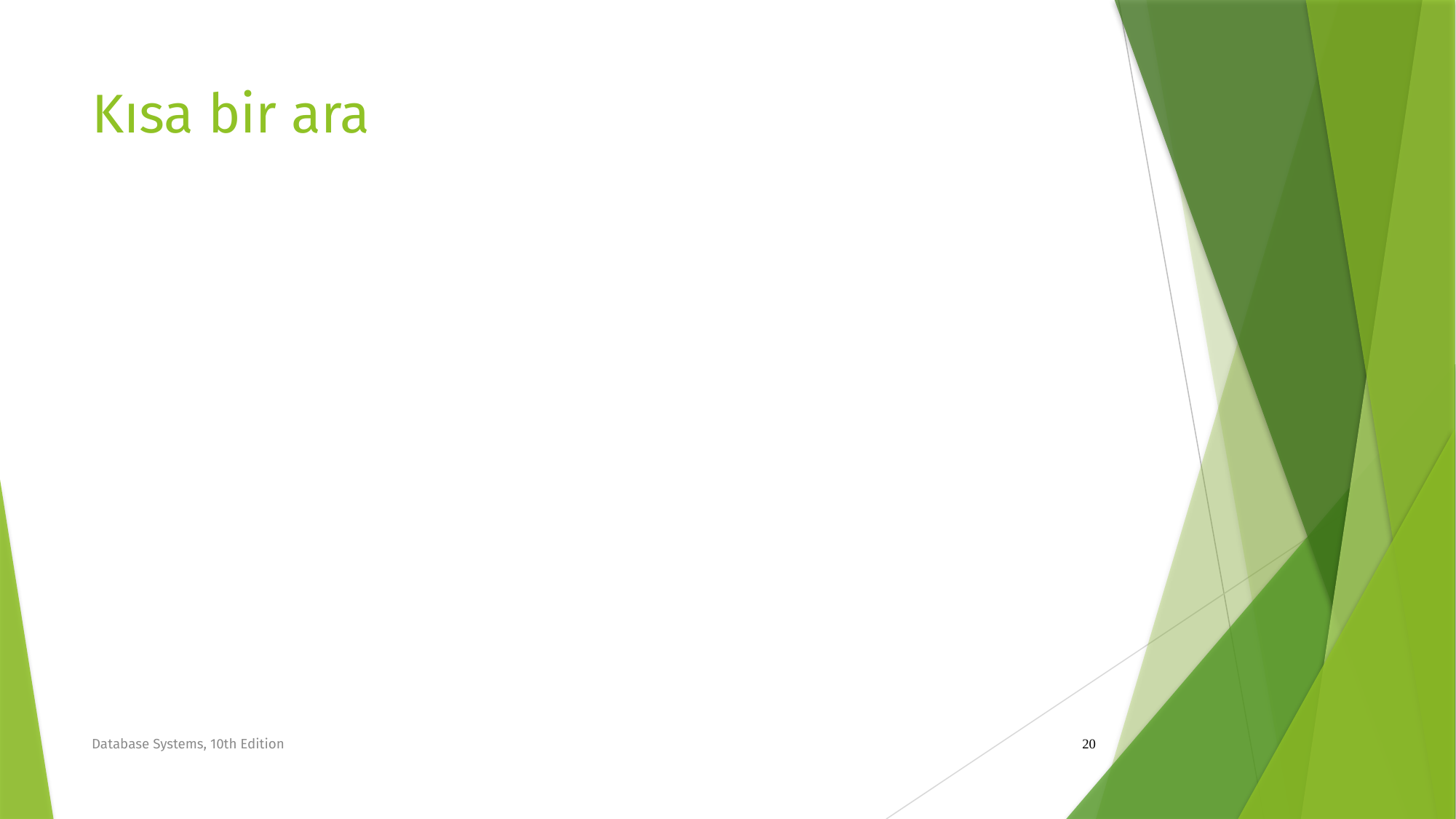

# Kısa bir ara

20
Database Systems, 10th Edition